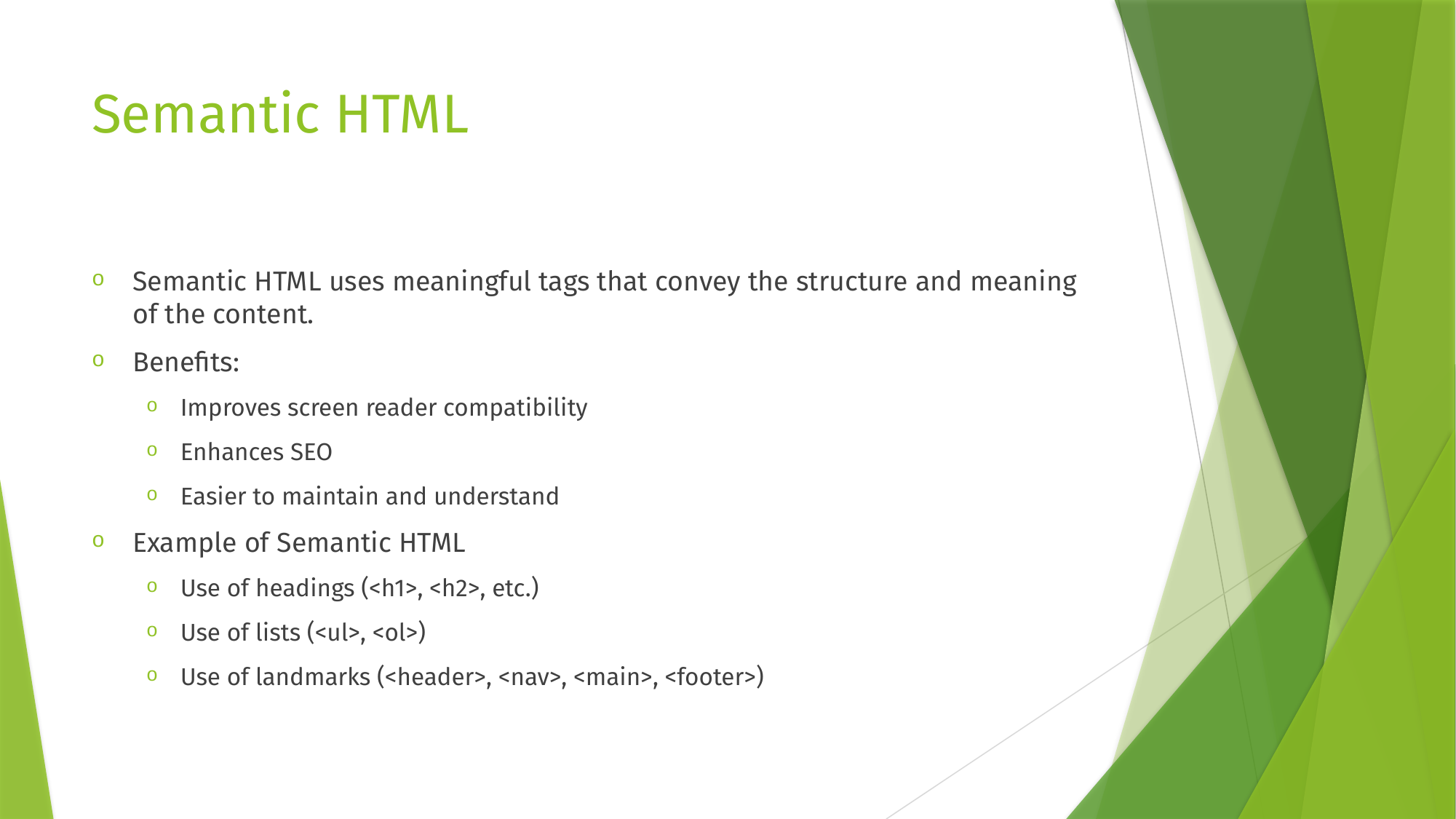

# Semantic HTML
Semantic HTML uses meaningful tags that convey the structure and meaning of the content.
Benefits:
Improves screen reader compatibility
Enhances SEO
Easier to maintain and understand
Example of Semantic HTML
Use of headings (<h1>, <h2>, etc.)
Use of lists (<ul>, <ol>)
Use of landmarks (<header>, <nav>, <main>, <footer>)